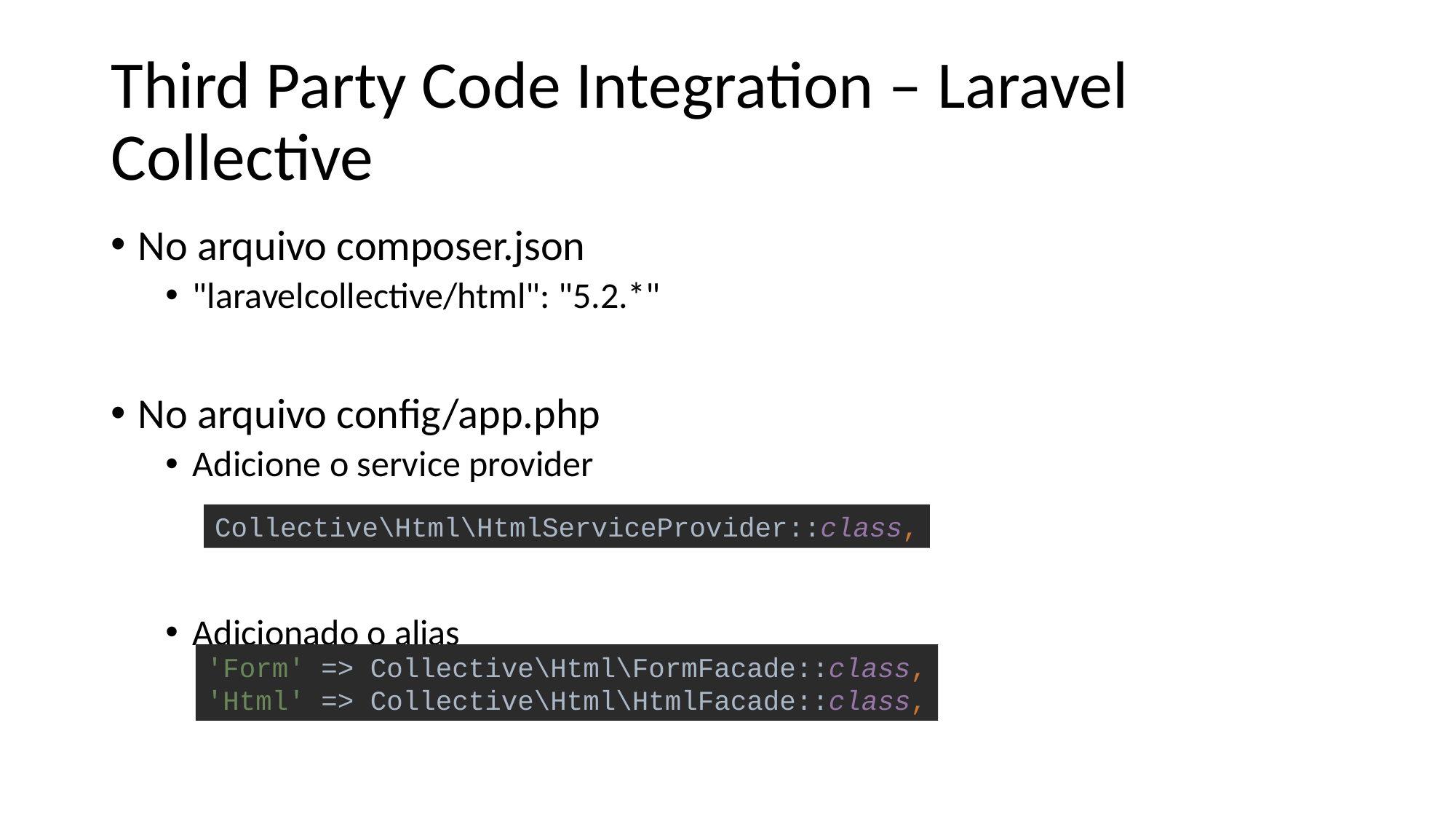

# Third Party Code Integration – Laravel Collective
No arquivo composer.json
"laravelcollective/html": "5.2.*"

No arquivo config/app.php
Adicione o service provider

Adicionado o alias

Collective\Html\HtmlServiceProvider::class,
'Form' => Collective\Html\FormFacade::class,
'Html' => Collective\Html\HtmlFacade::class,